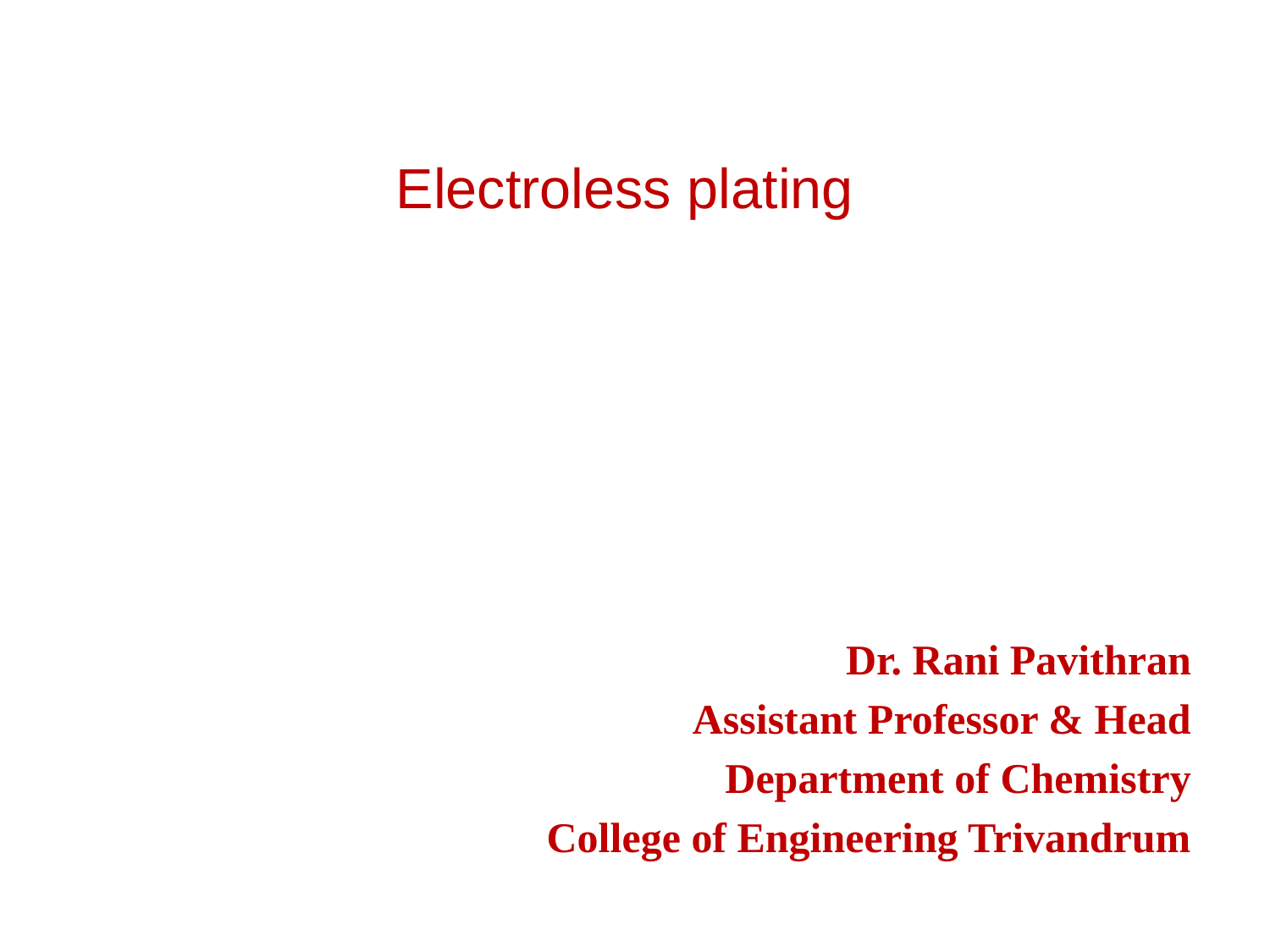

# Electroless plating
Dr. Rani Pavithran
Assistant Professor & Head
Department of Chemistry
College of Engineering Trivandrum